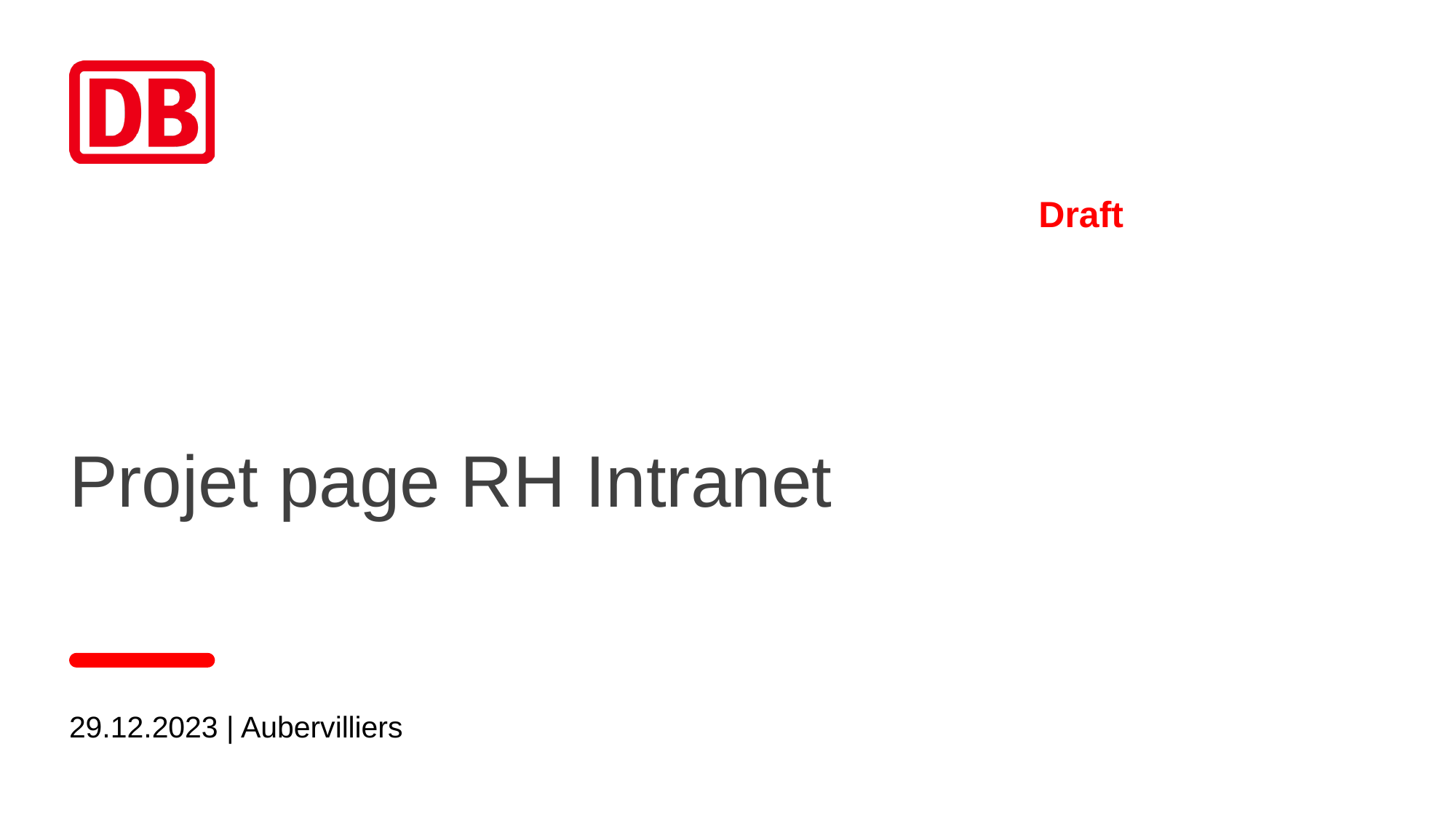

# Projet page RH Intranet
Draft
29.12.2023 | Aubervilliers